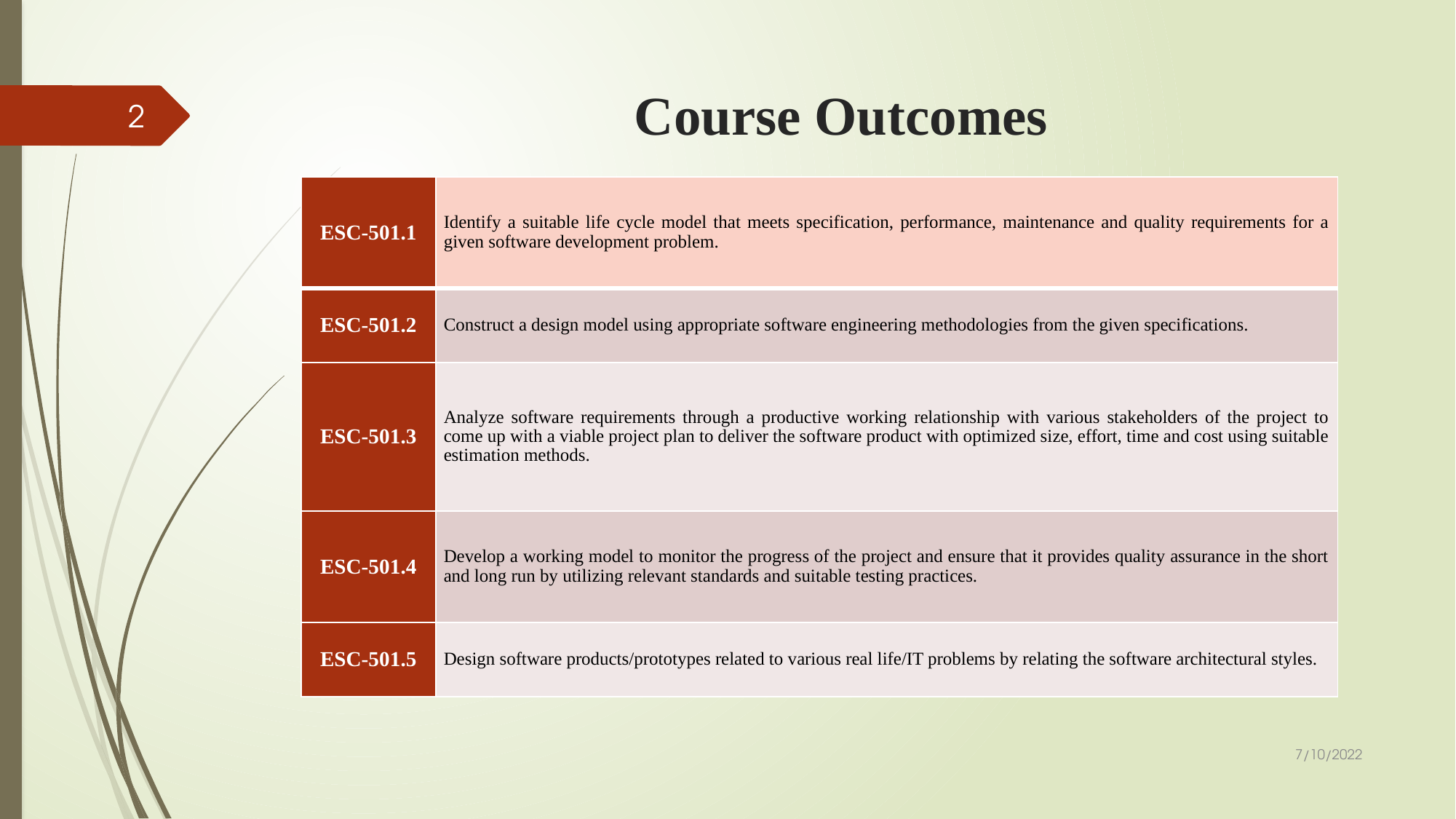

# Course Outcomes
2
| ESC-501.1 | Identify a suitable life cycle model that meets specification, performance, maintenance and quality requirements for a given software development problem. |
| --- | --- |
| ESC-501.2 | Construct a design model using appropriate software engineering methodologies from the given specifications. |
| ESC-501.3 | Analyze software requirements through a productive working relationship with various stakeholders of the project to come up with a viable project plan to deliver the software product with optimized size, effort, time and cost using suitable estimation methods. |
| ESC-501.4 | Develop a working model to monitor the progress of the project and ensure that it provides quality assurance in the short and long run by utilizing relevant standards and suitable testing practices. |
| ESC-501.5 | Design software products/prototypes related to various real life/IT problems by relating the software architectural styles. |
7/10/2022